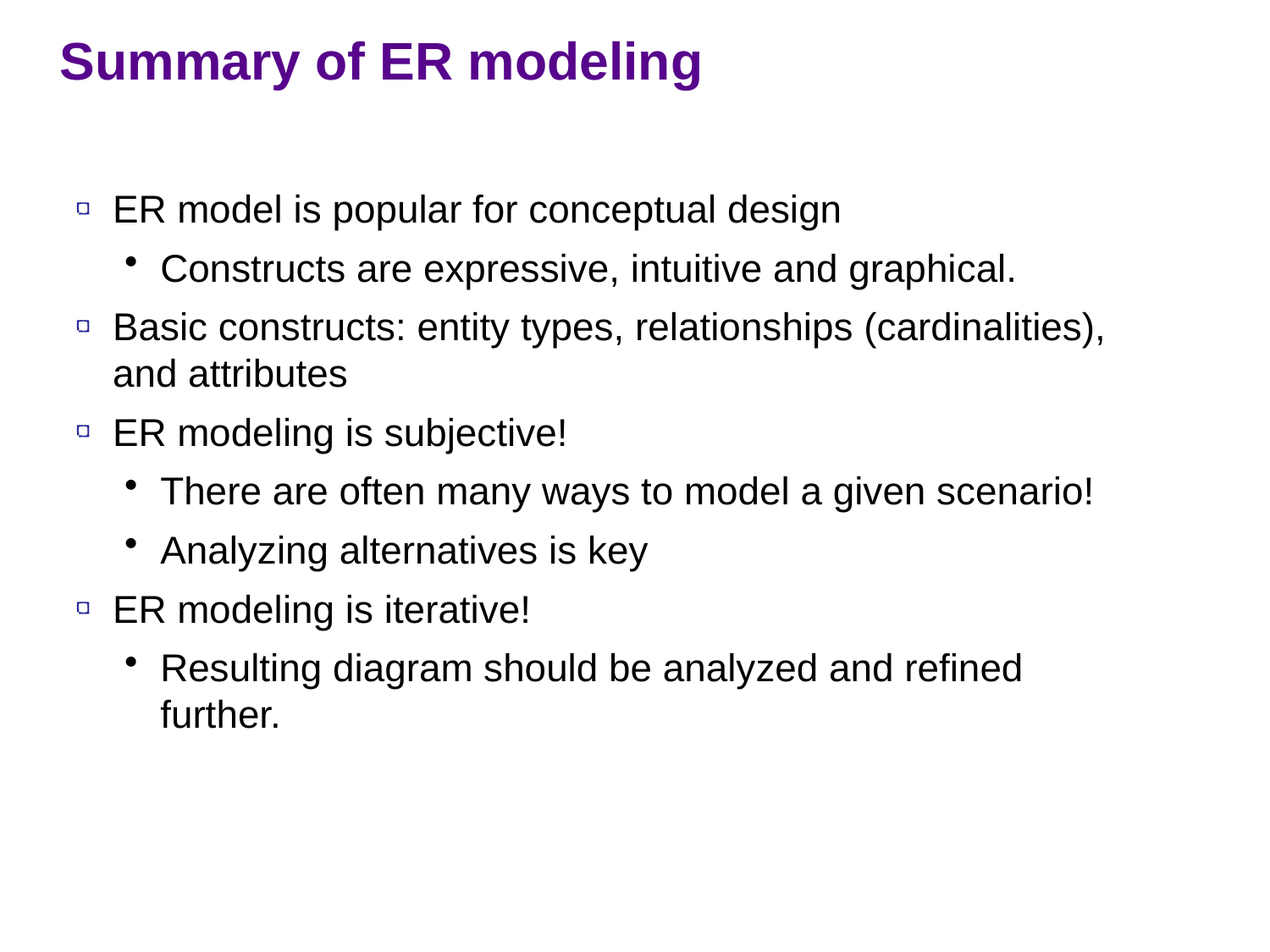

Summary of ER modeling
ER model is popular for conceptual design
Constructs are expressive, intuitive and graphical.
Basic constructs: entity types, relationships (cardinalities), and attributes
ER modeling is subjective!
There are often many ways to model a given scenario!
Analyzing alternatives is key
ER modeling is iterative!
Resulting diagram should be analyzed and refined further.